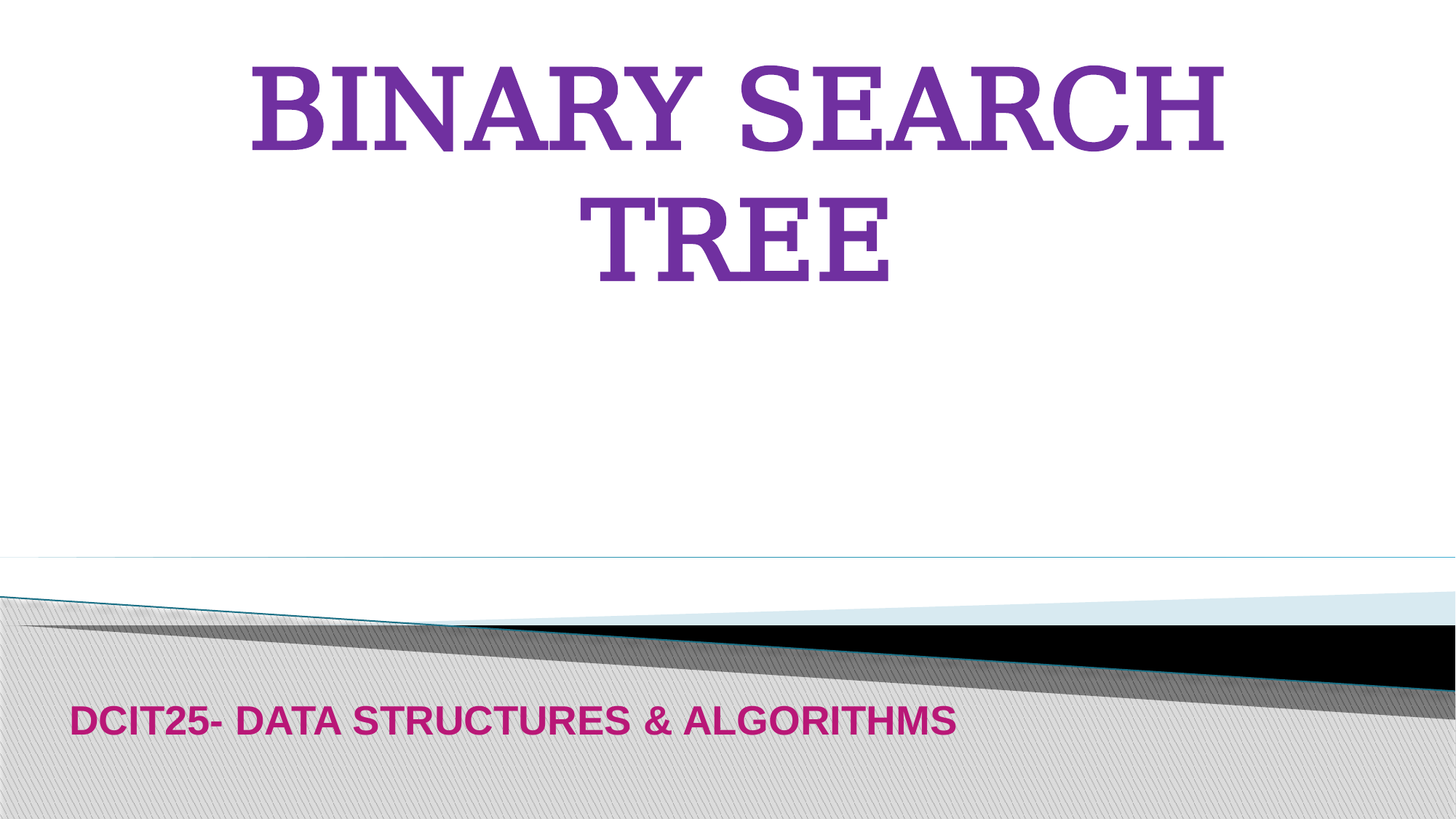

# BINARY SEARCH TREE
DCIT25- DATA STRUCTURES & ALGORITHMS